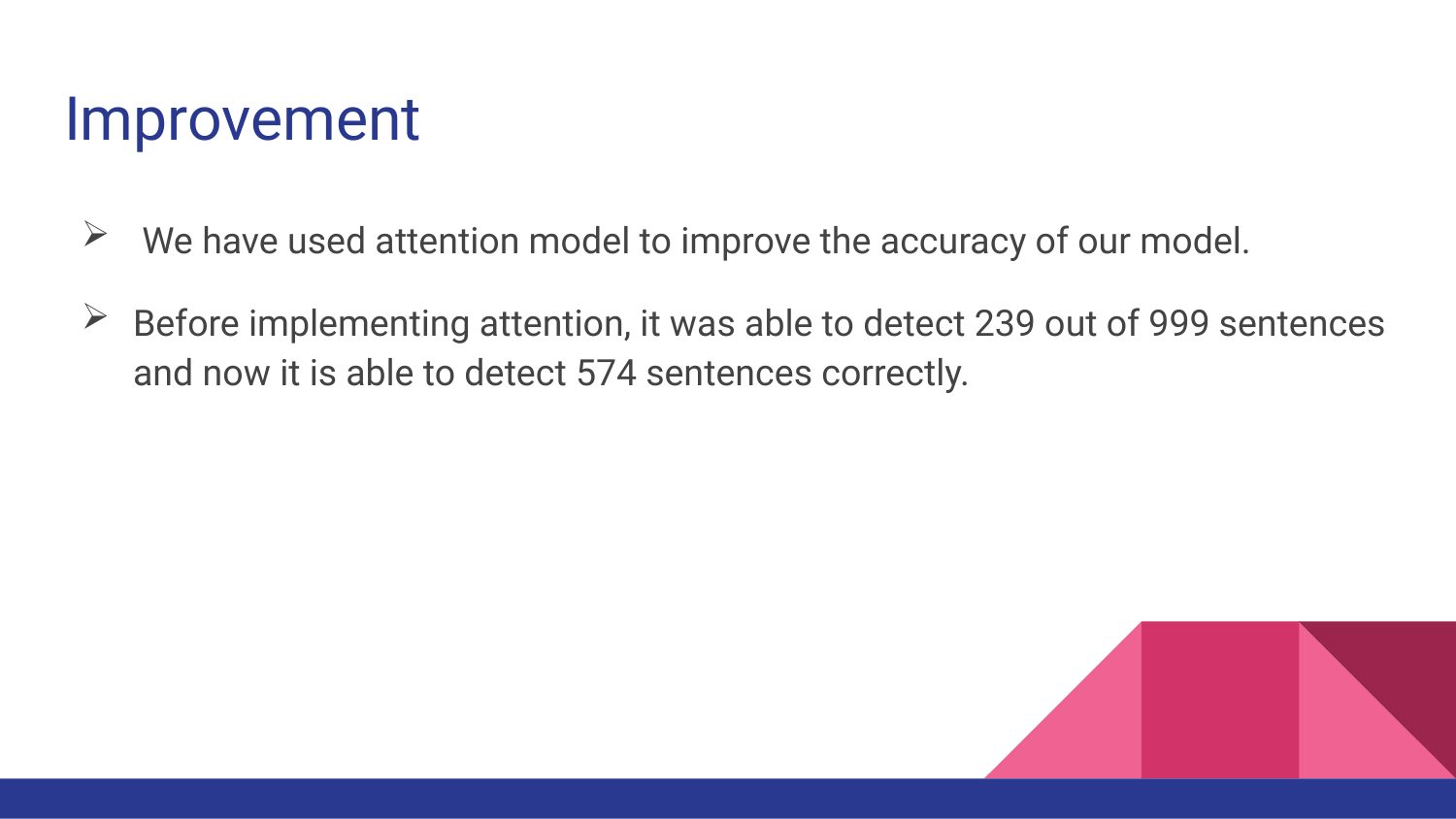

# Improvement
 We have used attention model to improve the accuracy of our model.
Before implementing attention, it was able to detect 239 out of 999 sentences and now it is able to detect 574 sentences correctly.